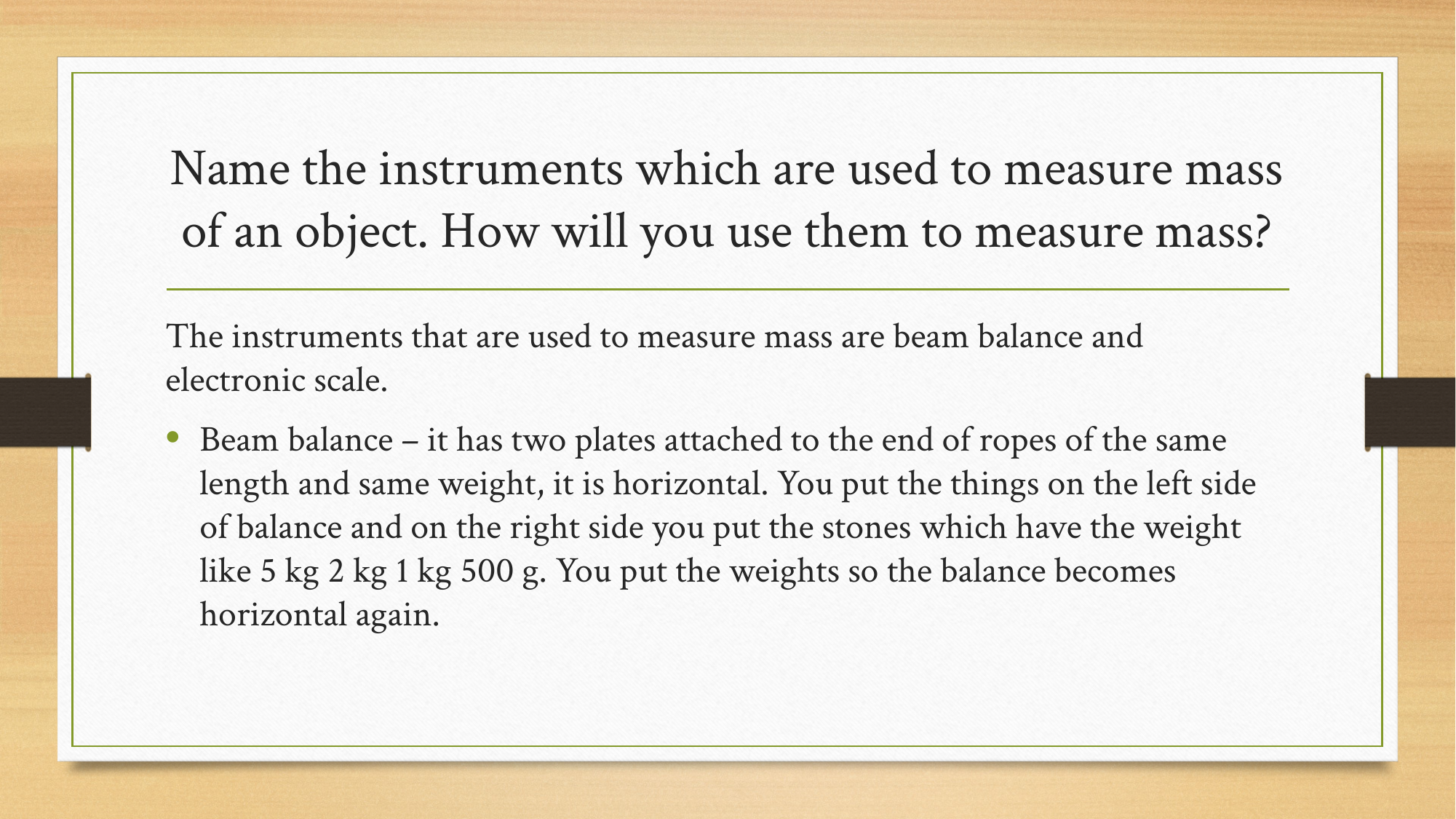

# Name the instruments which are used to measure mass of an object. How will you use them to measure mass?
The instruments that are used to measure mass are beam balance and electronic scale.
Beam balance – it has two plates attached to the end of ropes of the same length and same weight, it is horizontal. You put the things on the left side of balance and on the right side you put the stones which have the weight like 5 kg 2 kg 1 kg 500 g. You put the weights so the balance becomes horizontal again.